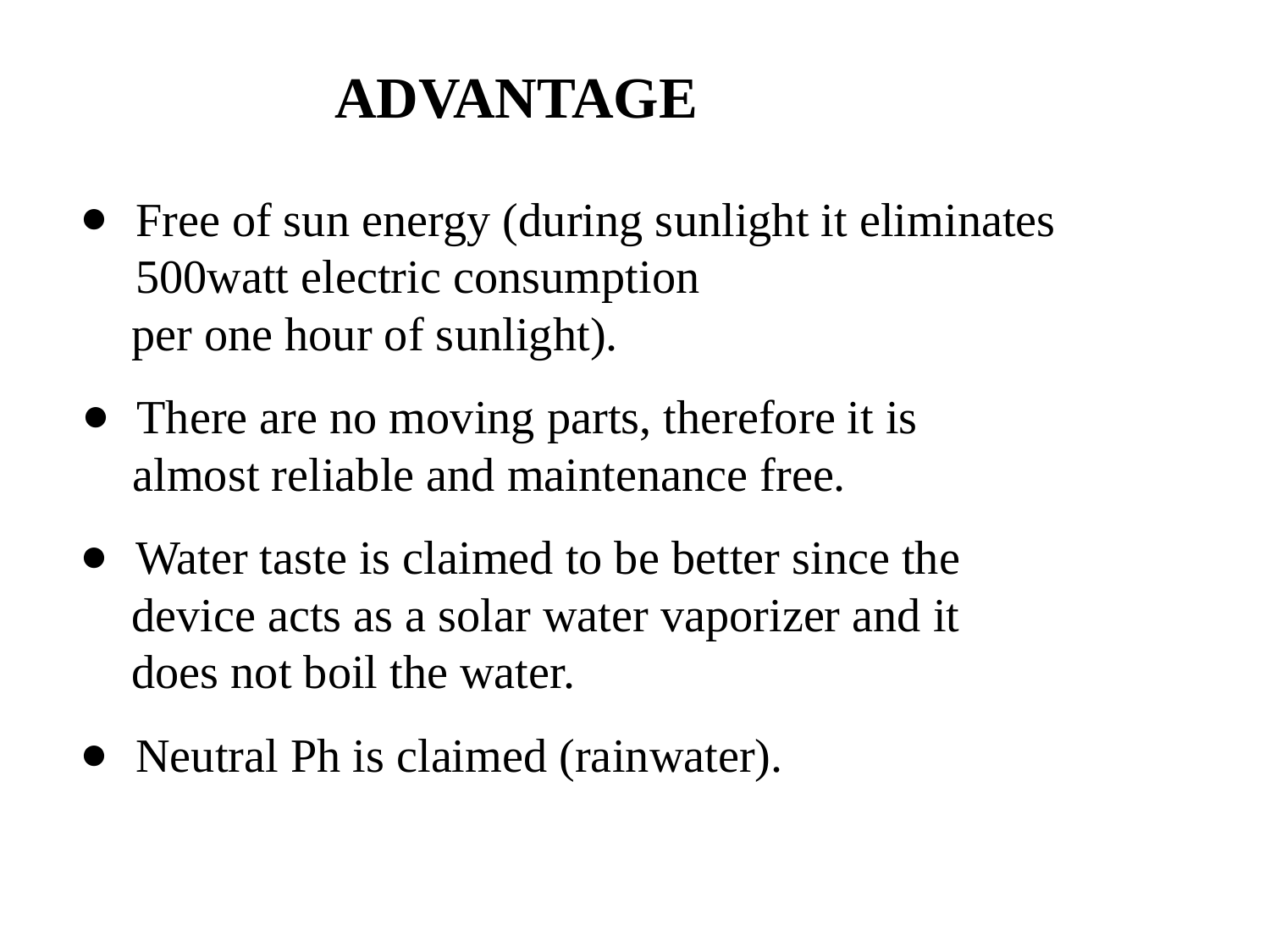

ADVANTAGE
Free of sun energy (during sunlight it eliminates 500watt electric consumption
     per one hour of sunlight).
There are no moving parts, therefore it is
     almost reliable and maintenance free.
Water taste is claimed to be better since the
     device acts as a solar water vaporizer and it
     does not boil the water.
Neutral Ph is claimed (rainwater).